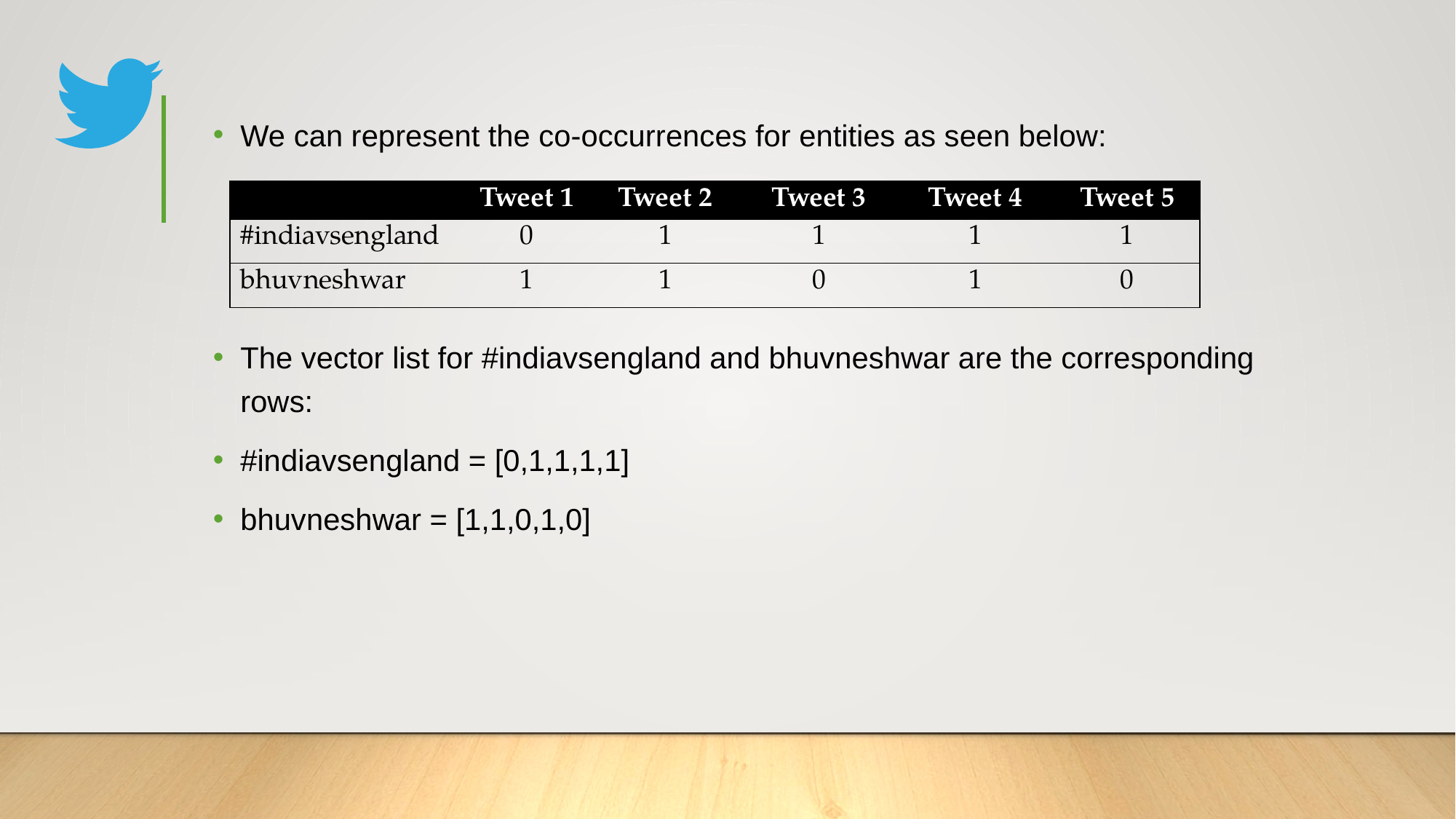

We can represent the co-occurrences for entities as seen below:

The vector list for #indiavsengland and bhuvneshwar are the corresponding rows:
#indiavsengland = [0,1,1,1,1]
bhuvneshwar = [1,1,0,1,0]
|  | Tweet 1 | Tweet 2 | Tweet 3 | Tweet 4 | Tweet 5 |
| --- | --- | --- | --- | --- | --- |
| #indiavsengland | 0 | 1 | 1 | 1 | 1 |
| bhuvneshwar | 1 | 1 | 0 | 1 | 0 |